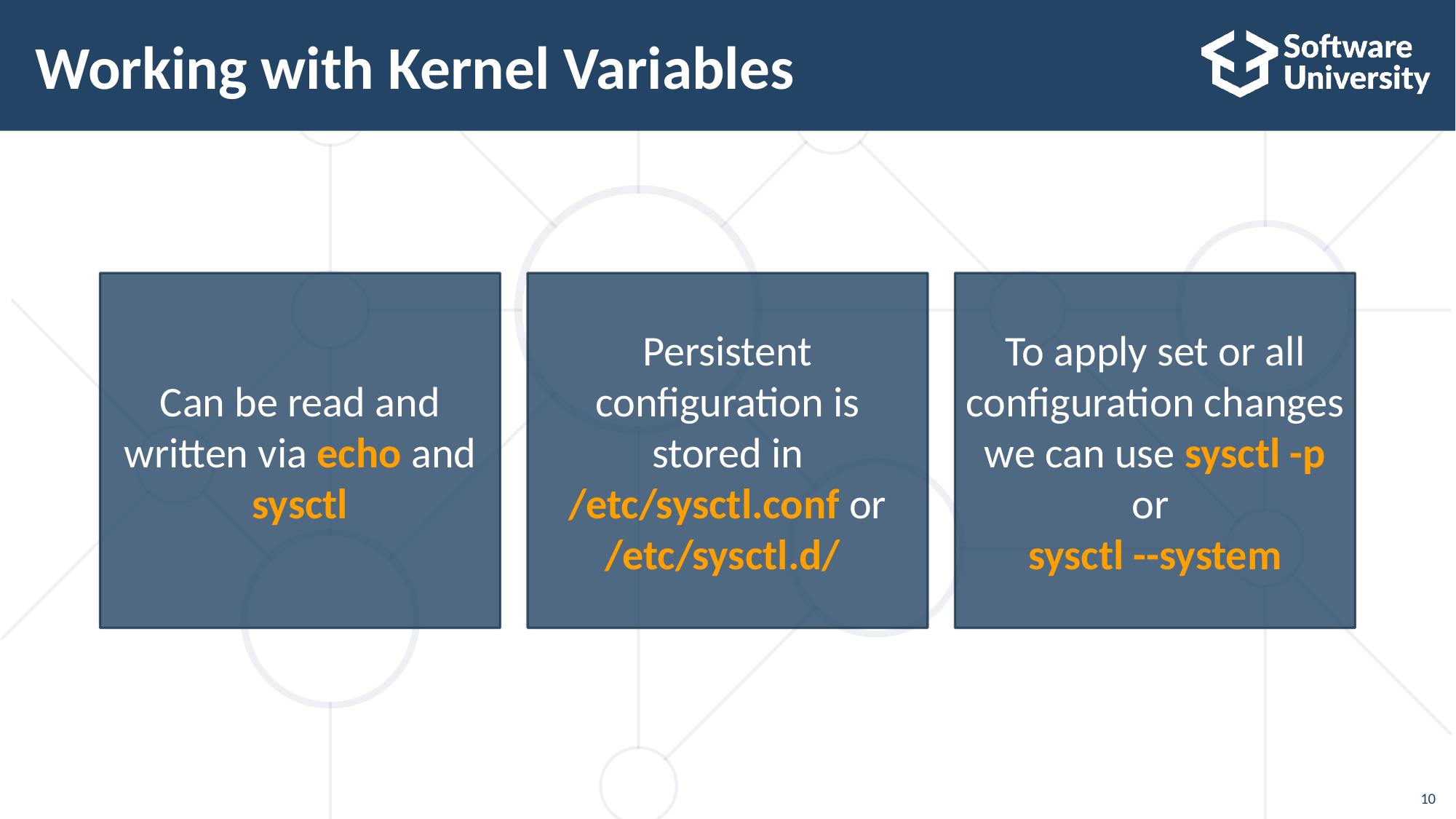

# Working with Kernel Variables
Can be read and written via echo and sysctl
Persistent configuration is stored in /etc/sysctl.conf or /etc/sysctl.d/
To apply set or all configuration changes we can use sysctl -p or
sysctl --system
10